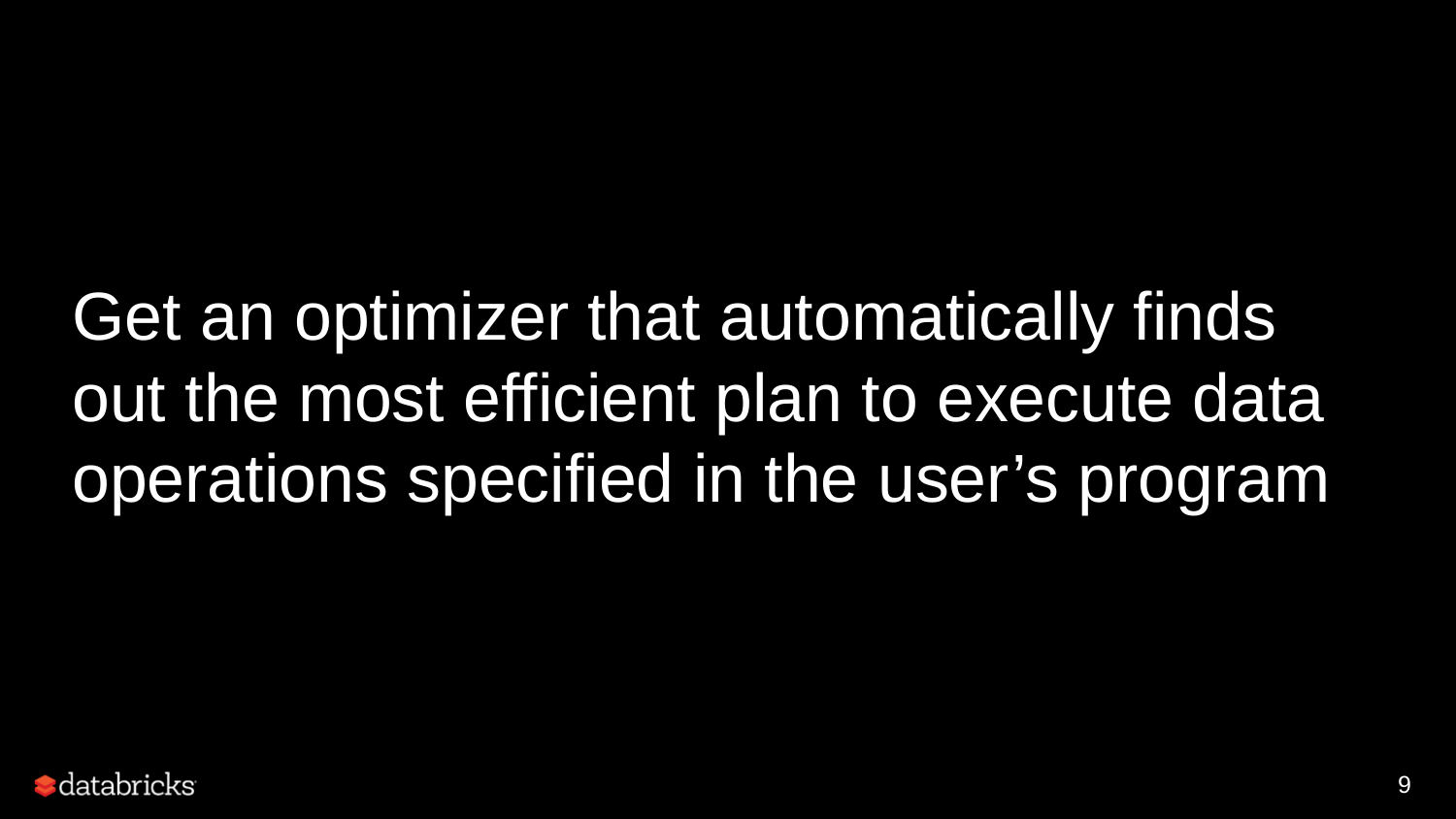

Get an optimizer that automatically finds out the most efficient plan to execute data operations specified in the user’s program